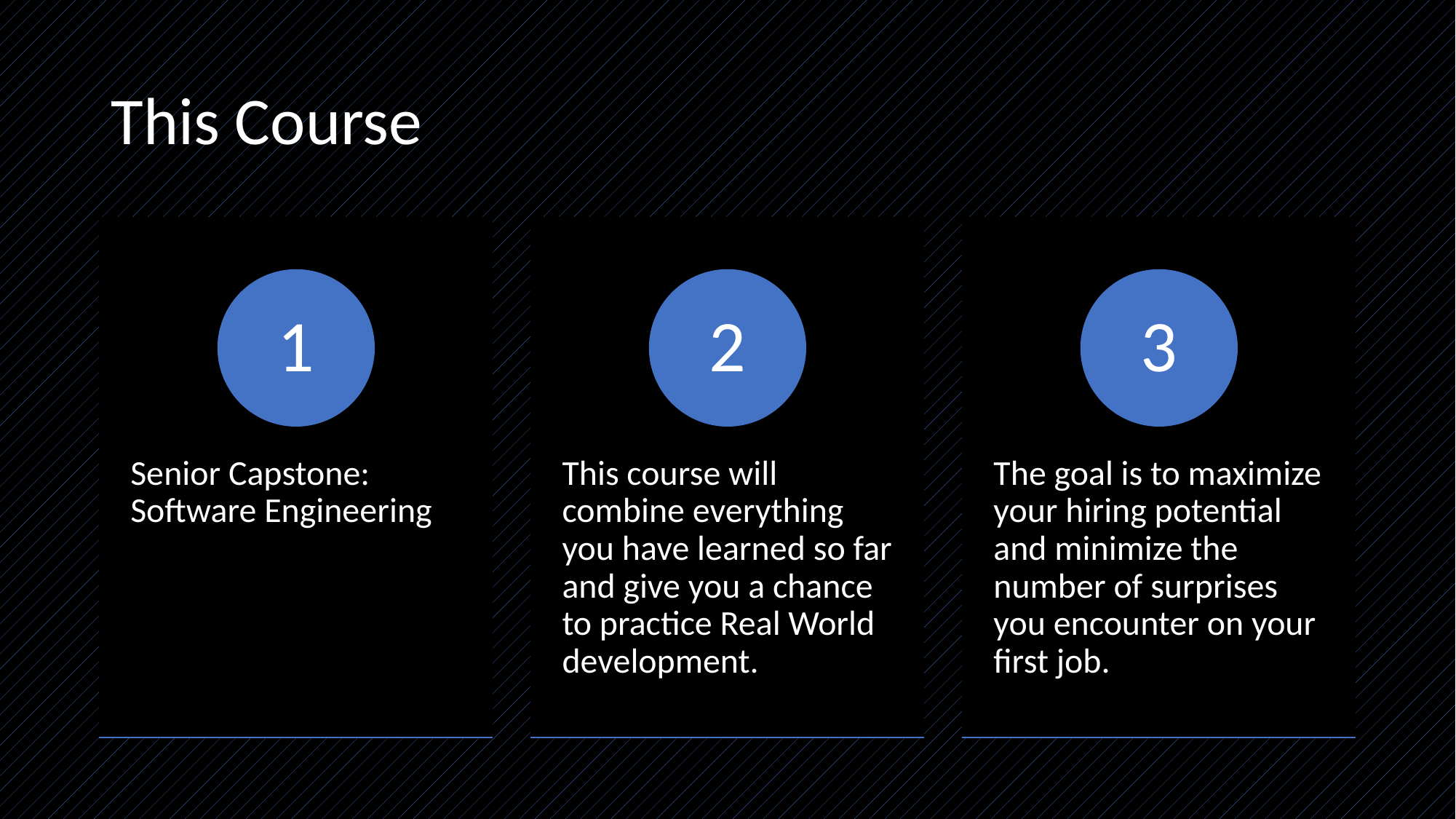

# This Course
Senior Capstone: Software Engineering
1
This course will combine everything you have learned so far and give you a chance to practice Real World development.
2
The goal is to maximize your hiring potential and minimize the number of surprises you encounter on your first job.
3